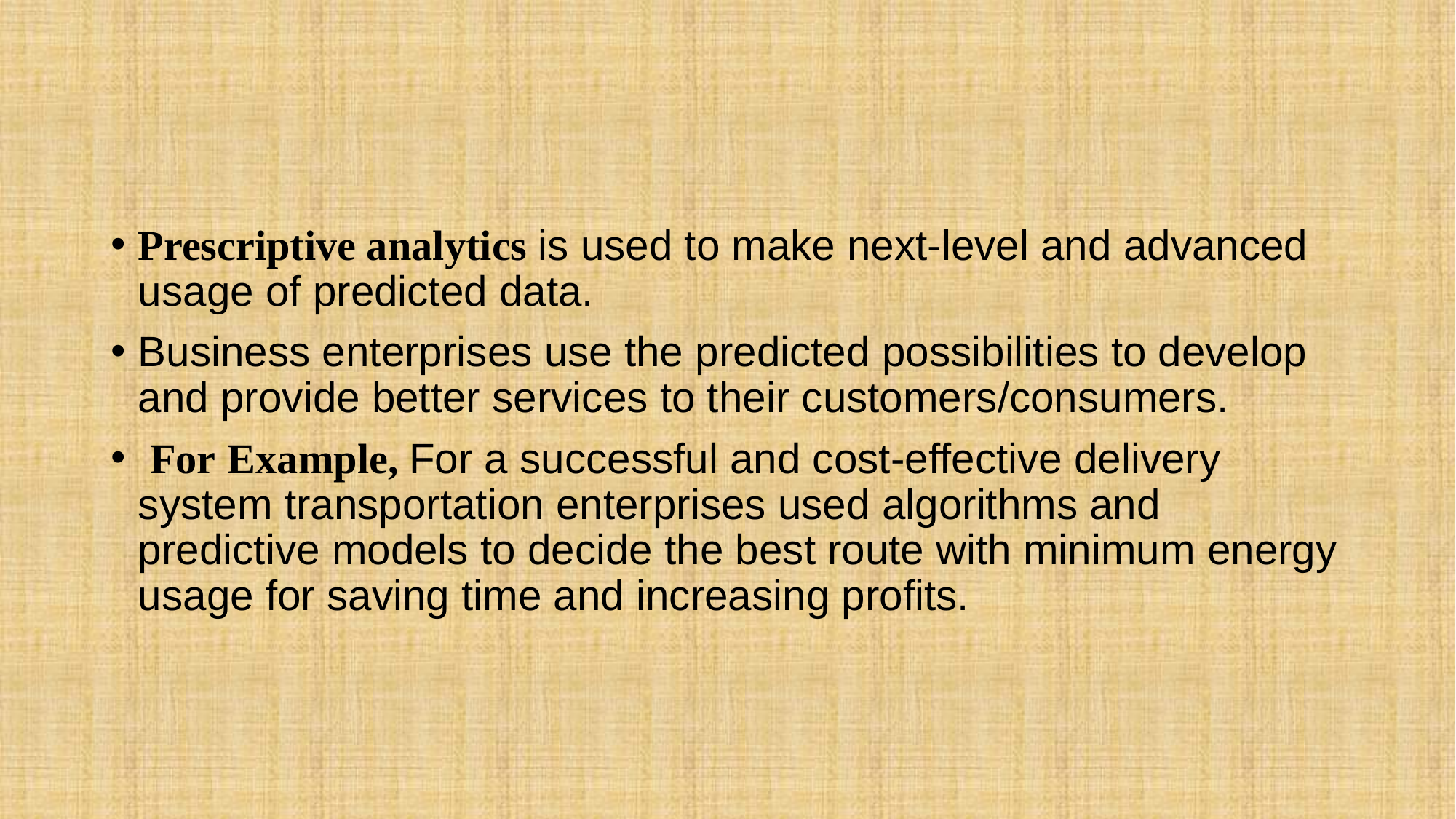

#
Prescriptive analytics is used to make next-level and advanced usage of predicted data.
Business enterprises use the predicted possibilities to develop and provide better services to their customers/consumers.
 For Example, For a successful and cost-effective delivery system transportation enterprises used algorithms and predictive models to decide the best route with minimum energy usage for saving time and increasing profits.